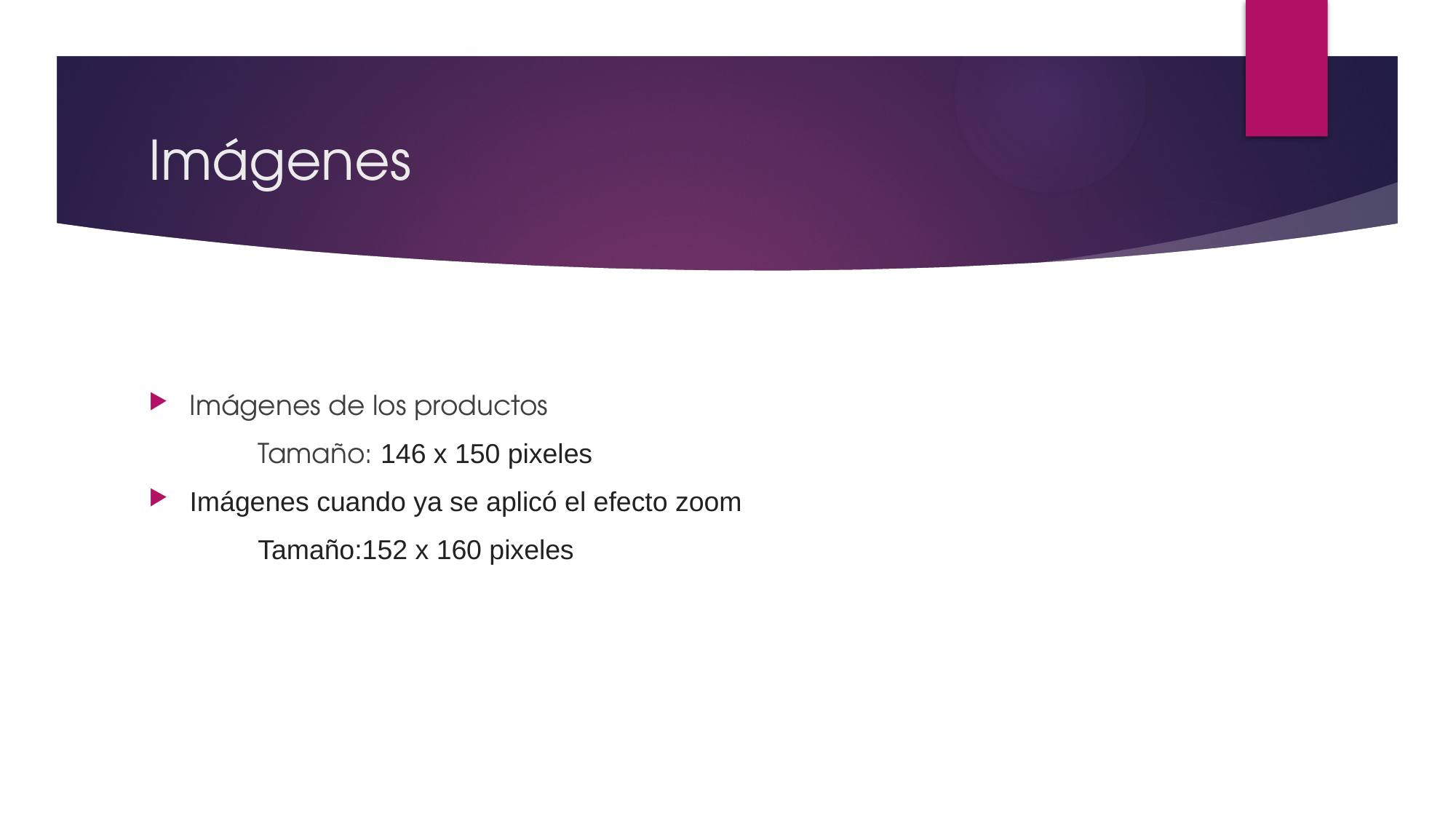

# Imágenes
Imágenes de los productos
	Tamaño: 146 x 150 pixeles
Imágenes cuando ya se aplicó el efecto zoom
	Tamaño:152 x 160 pixeles